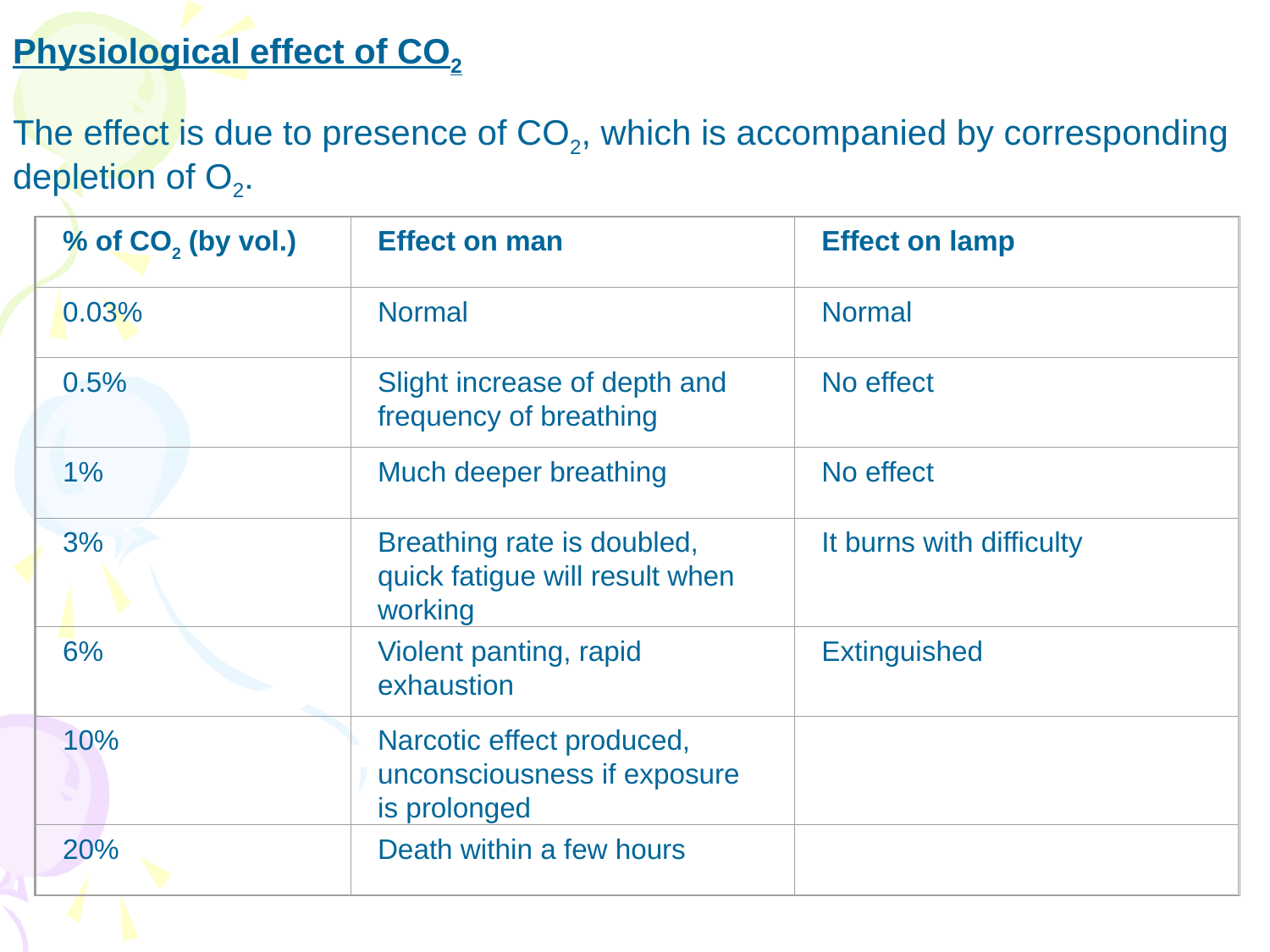

# Physiological effect of CO2 The effect is due to presence of CO2, which is accompanied by corresponding depletion of O2.

% of CO2 (by vol.)

Effect on man

Effect on lamp

0.03%

Normal

Normal

0.5%

Slight increase of depth and frequency of breathing

No effect

1%

Much deeper breathing

No effect

3%

Breathing rate is doubled, quick fatigue will result when working

It burns with difficulty

6%

Violent panting, rapid exhaustion

Extinguished

10%

Narcotic effect produced, unconsciousness if exposure is prolonged

20%

Death within a few hours